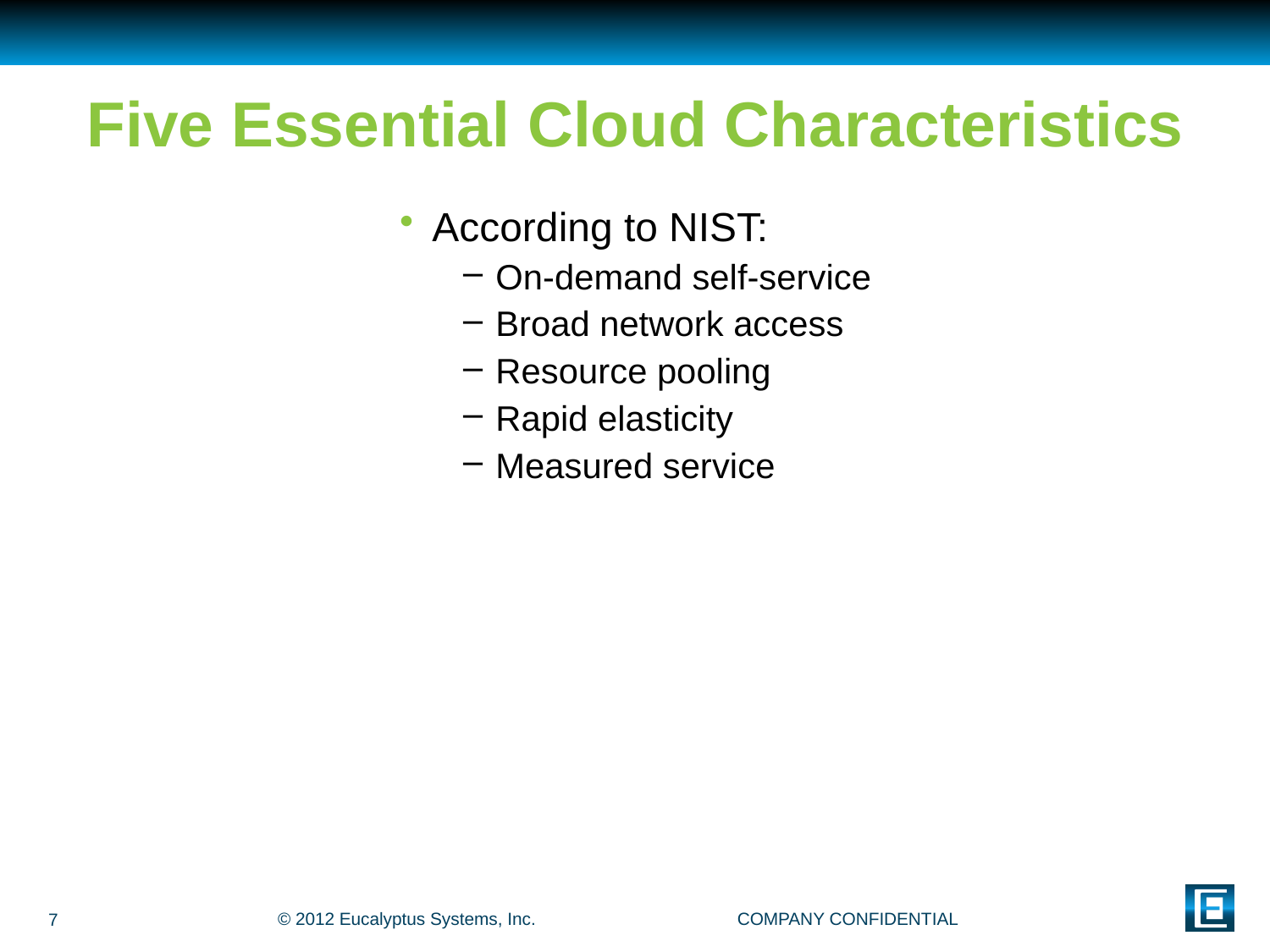

# Five Essential Cloud Characteristics
According to NIST:
On-demand self-service
Broad network access
Resource pooling
Rapid elasticity
Measured service
7